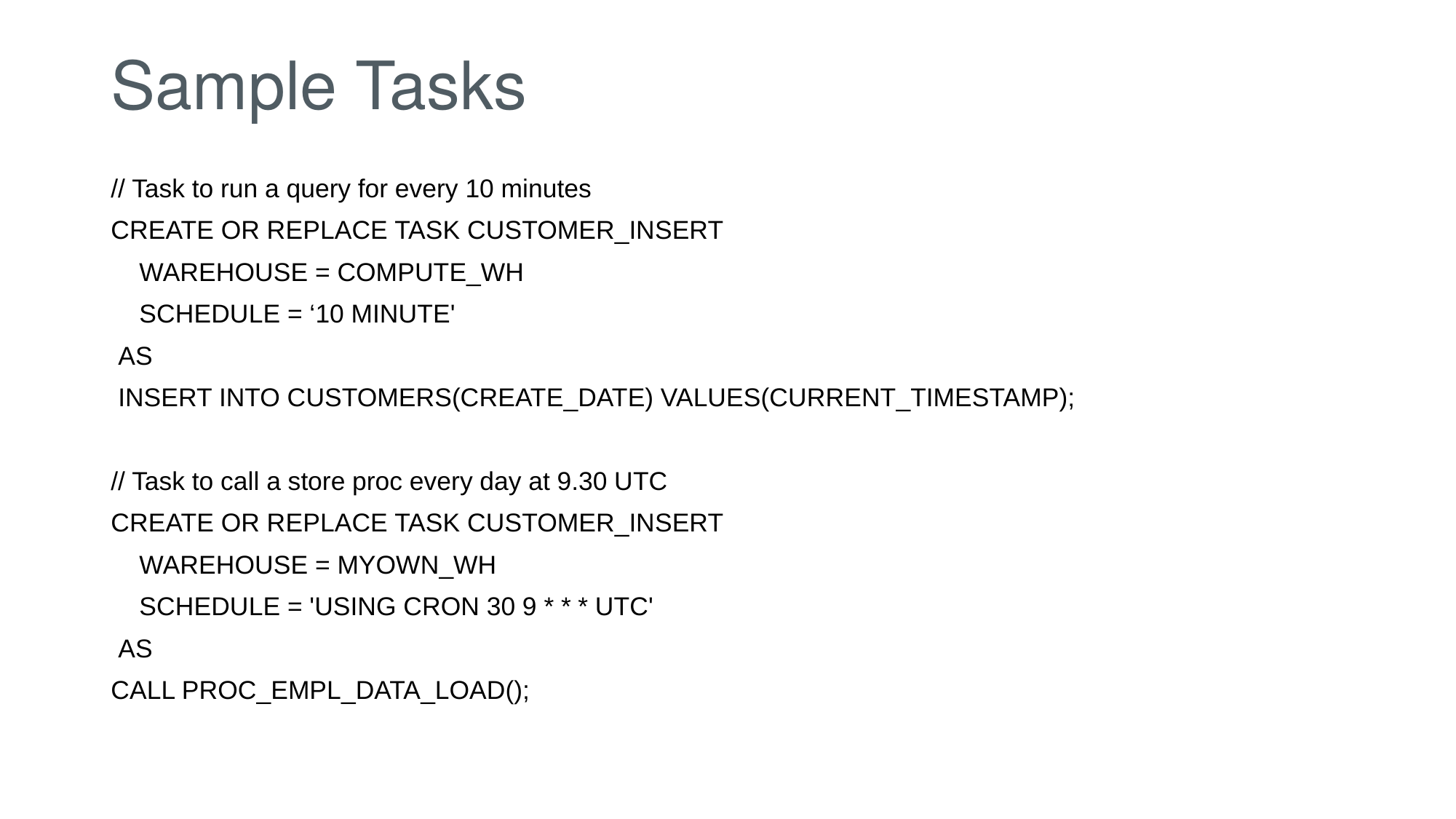

# Sample Tasks
// Task to run a query for every 10 minutes
CREATE OR REPLACE TASK CUSTOMER_INSERT
    WAREHOUSE = COMPUTE_WH
    SCHEDULE = ‘10 MINUTE'
 AS
 INSERT INTO CUSTOMERS(CREATE_DATE) VALUES(CURRENT_TIMESTAMP);

// Task to call a store proc every day at 9.30 UTC
CREATE OR REPLACE TASK CUSTOMER_INSERT
    WAREHOUSE = MYOWN_WH
    SCHEDULE = 'USING CRON 30 9 * * * UTC'
 AS
CALL PROC_EMPL_DATA_LOAD();